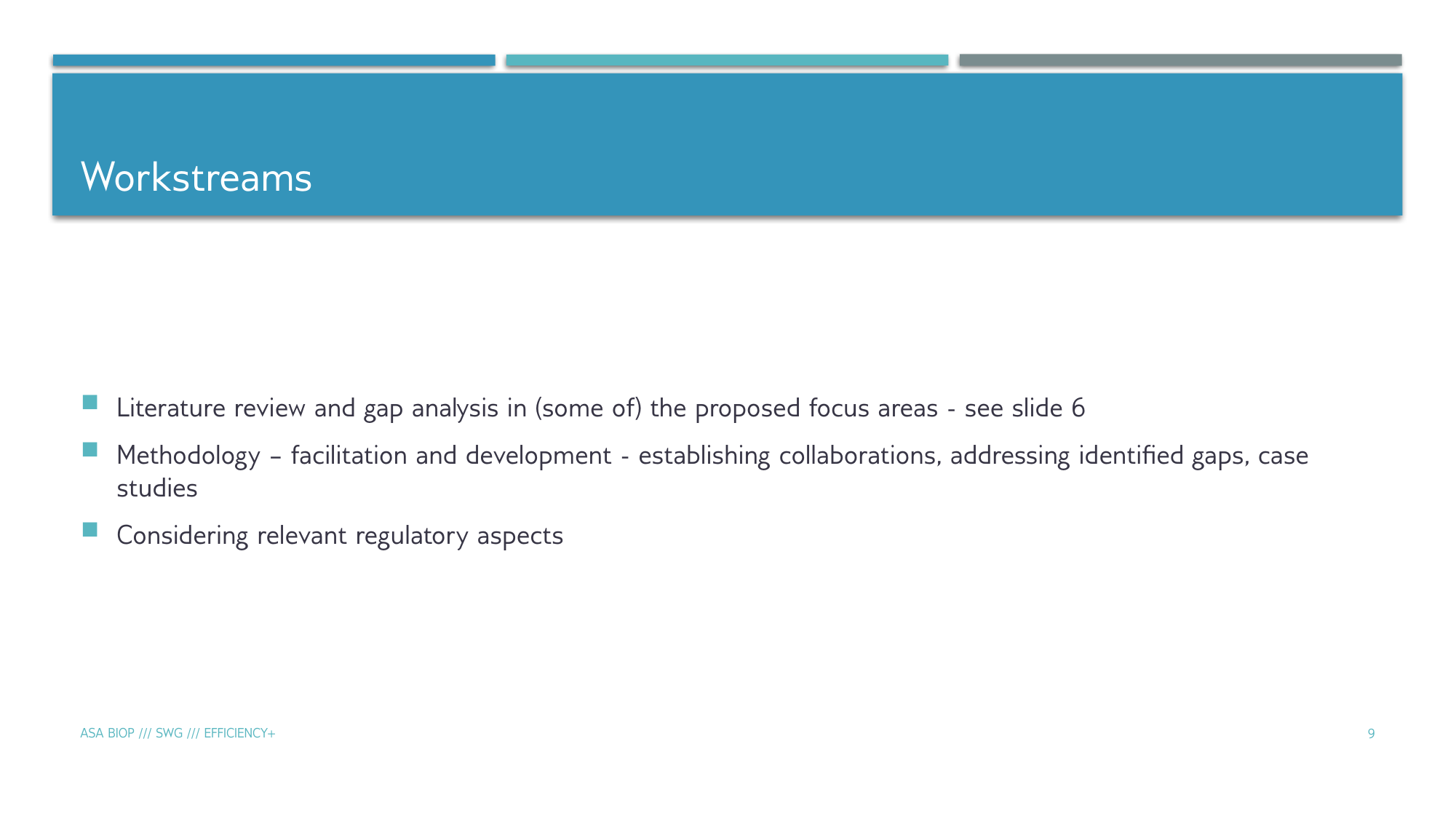

# Workstreams
Literature review and gap analysis in (some of) the proposed focus areas - see slide 6
Methodology – facilitation and development - establishing collaborations, addressing identified gaps, case studies
Considering relevant regulatory aspects
ASA BIOP /// SWG /// EFFICIENCY+
9